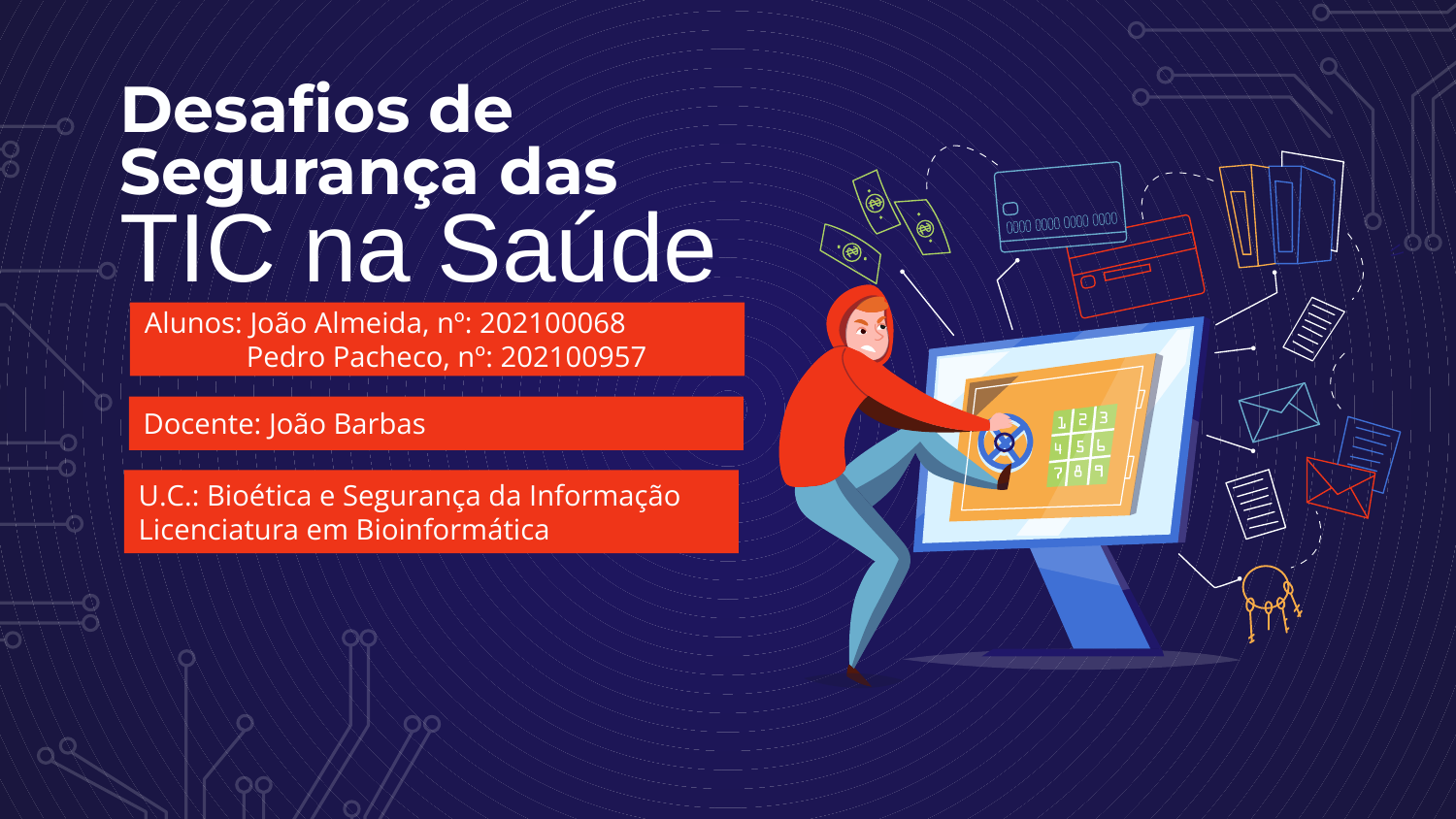

# Desafios de Segurança das TIC na Saúde

Alunos: João Almeida, nº: 202100068
              Pedro Pacheco, nº: 202100957
Docente: João Barbas
U.C.: Bioética e Segurança da Informação
Licenciatura em Bioinformática